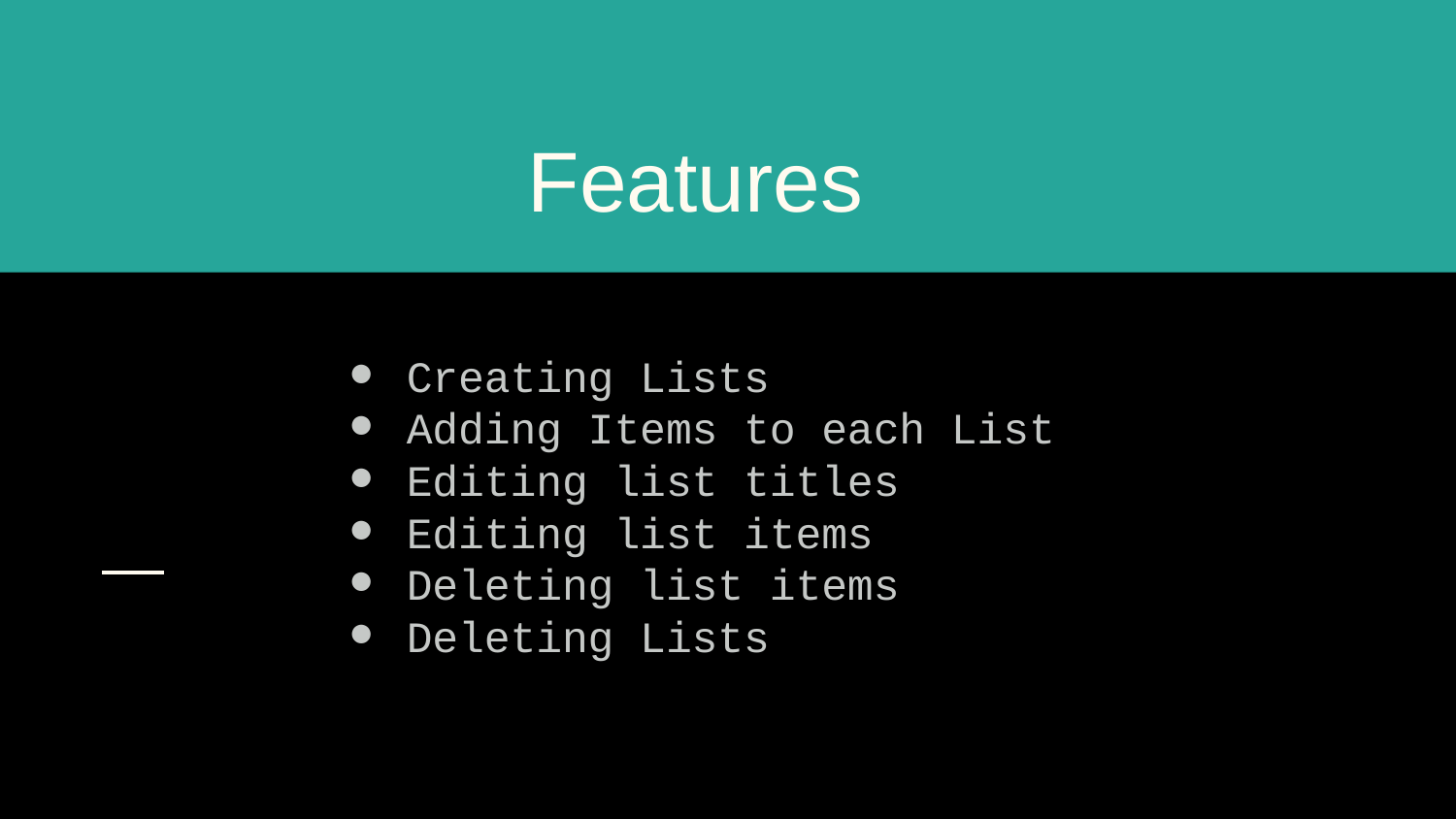

# Features
Creating Lists
Adding Items to each List
Editing list titles
Editing list items
Deleting list items
Deleting Lists